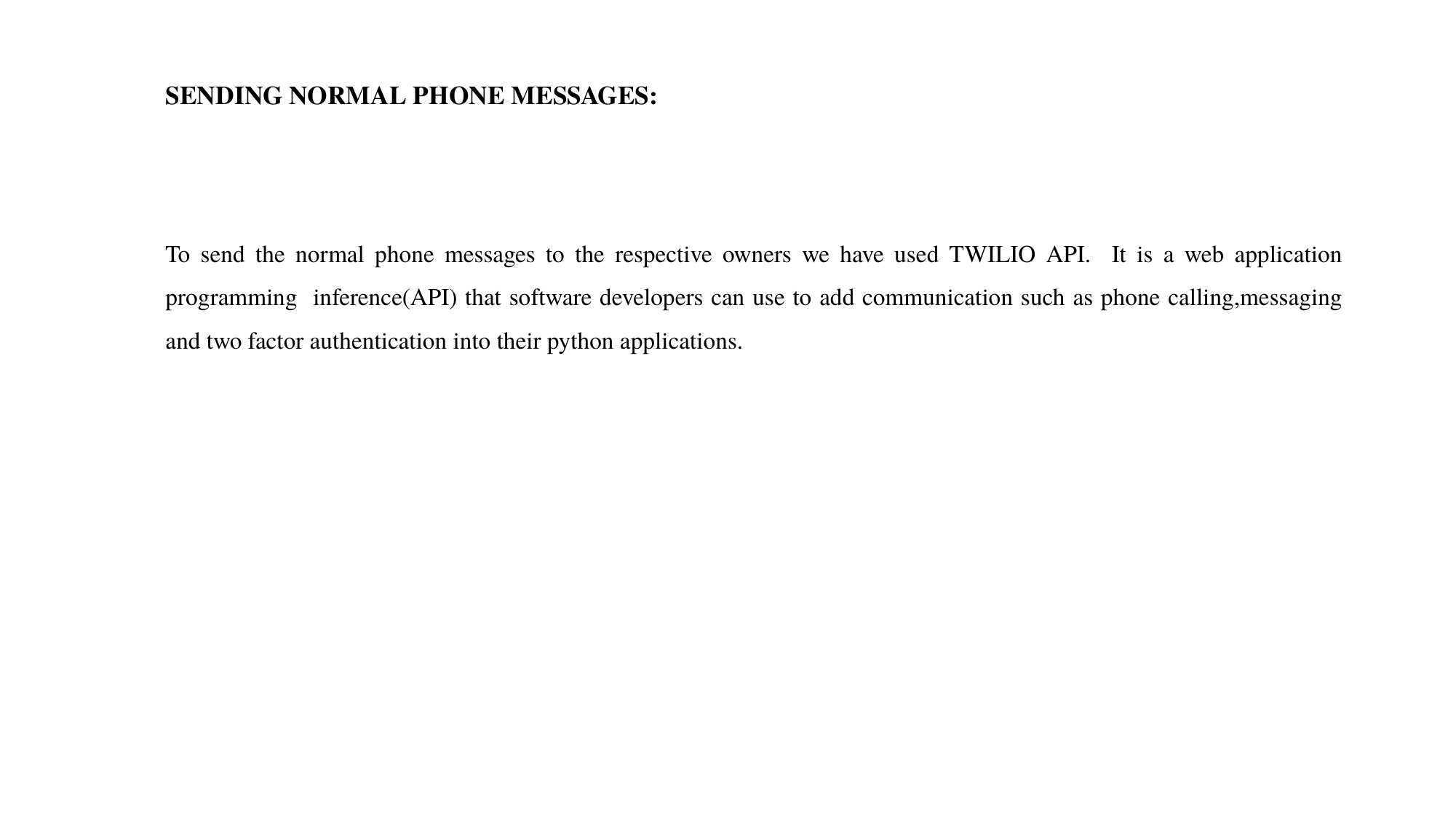

# SENDING NORMAL PHONE MESSAGES:

To send the normal phone messages to the respective owners we have used TWILIO API.  It is a web application programming  inference(API) that software developers can use to add communication such as phone calling,messaging and two factor authentication into their python applications.